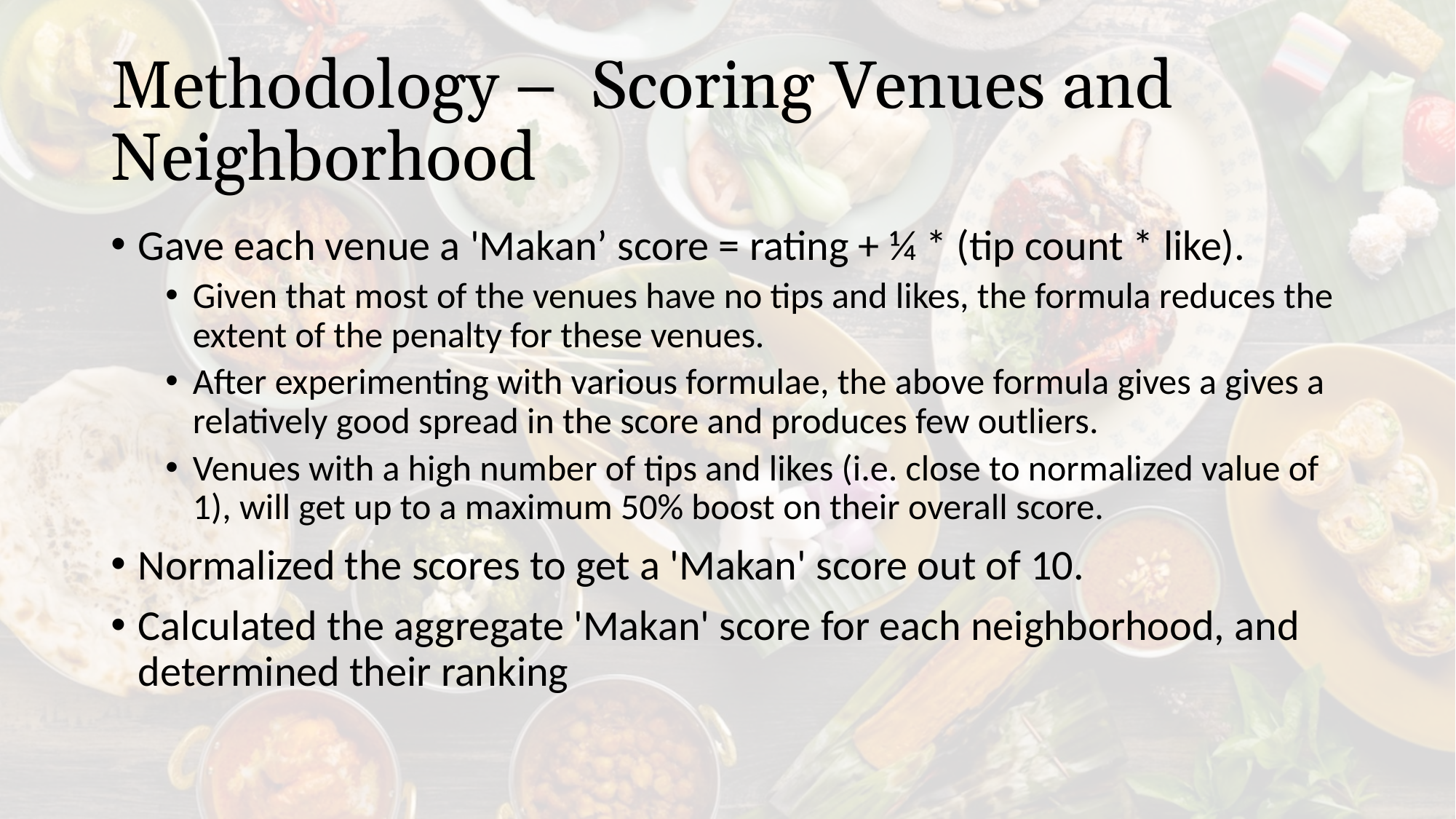

# Methodology –  Scoring Venues and Neighborhood
Gave each venue a 'Makan’ score = rating + ¼ * (tip count * like).
Given that most of the venues have no tips and likes, the formula reduces the extent of the penalty for these venues.
After experimenting with various formulae, the above formula gives a gives a relatively good spread in the score and produces few outliers.
Venues with a high number of tips and likes (i.e. close to normalized value of 1), will get up to a maximum 50% boost on their overall score.
Normalized the scores to get a 'Makan' score out of 10.
Calculated the aggregate 'Makan' score for each neighborhood, and determined their ranking